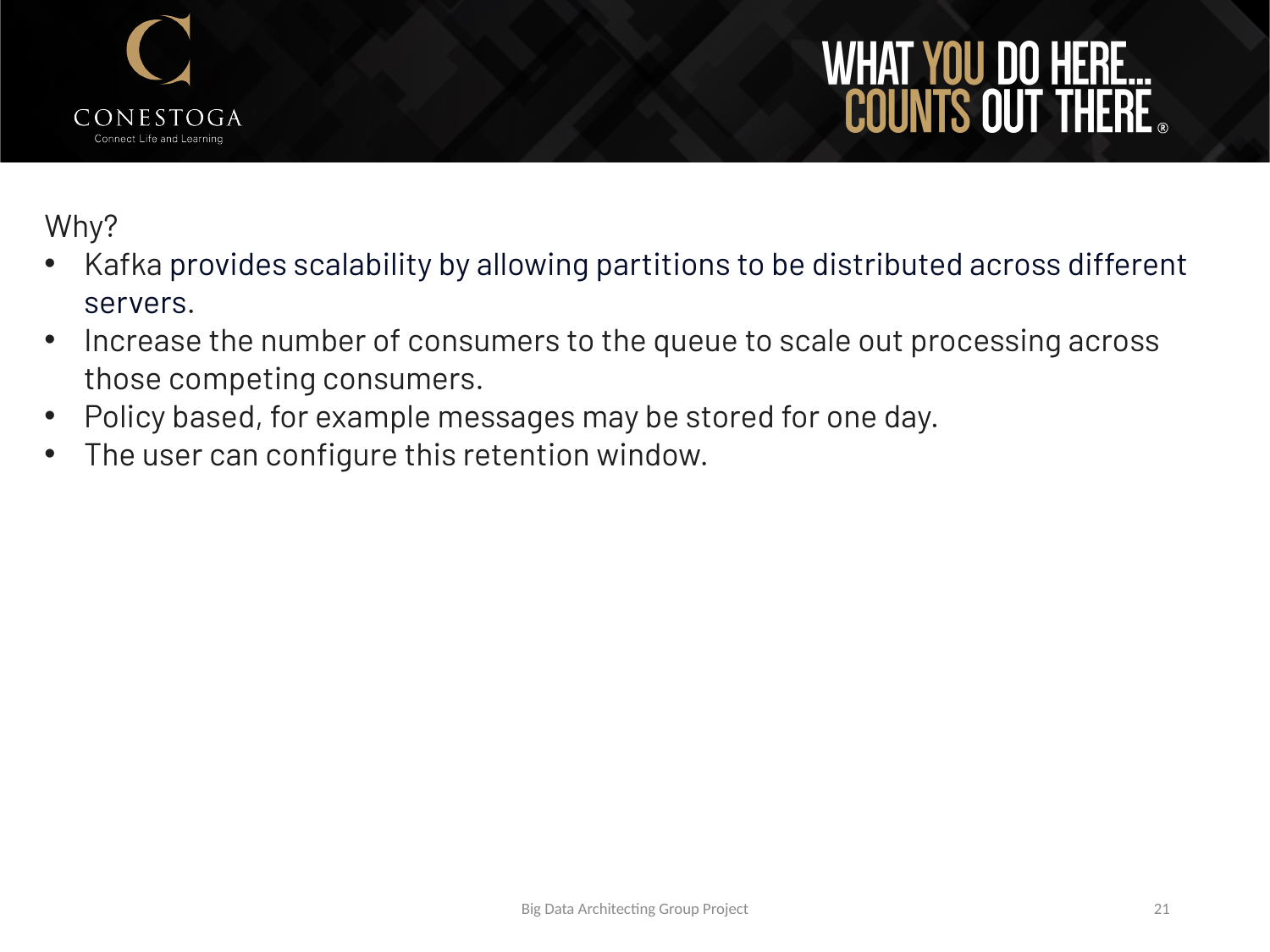

Why?
Kafka provides scalability by allowing partitions to be distributed across different servers.
Increase the number of consumers to the queue to scale out processing across those competing consumers.
Policy based, for example messages may be stored for one day.
The user can configure this retention window.
Big Data Architecting Group Project
21